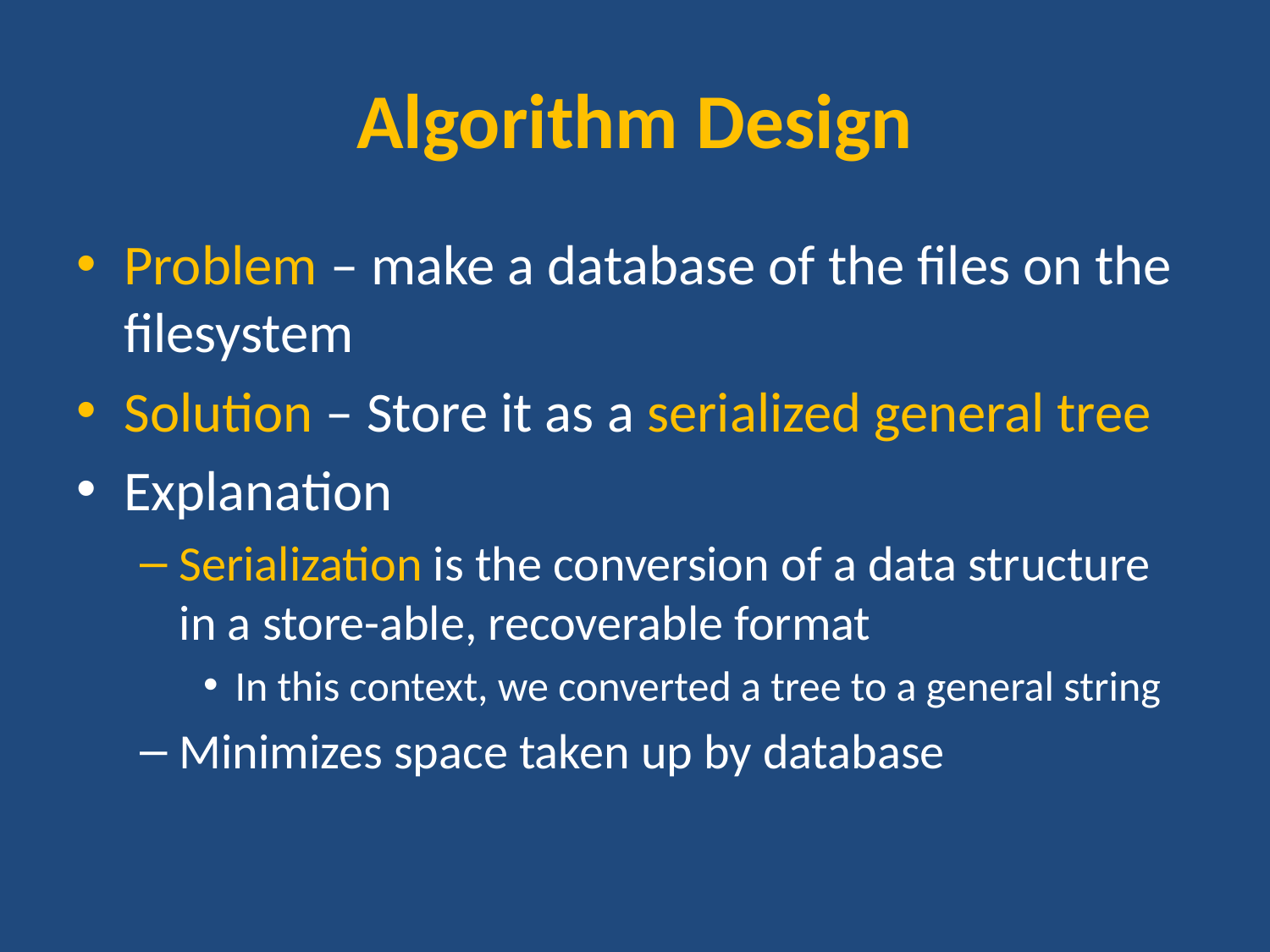

# Algorithm Design
Problem – make a database of the files on the filesystem
Solution – Store it as a serialized general tree
Explanation
Serialization is the conversion of a data structure in a store-able, recoverable format
In this context, we converted a tree to a general string
Minimizes space taken up by database